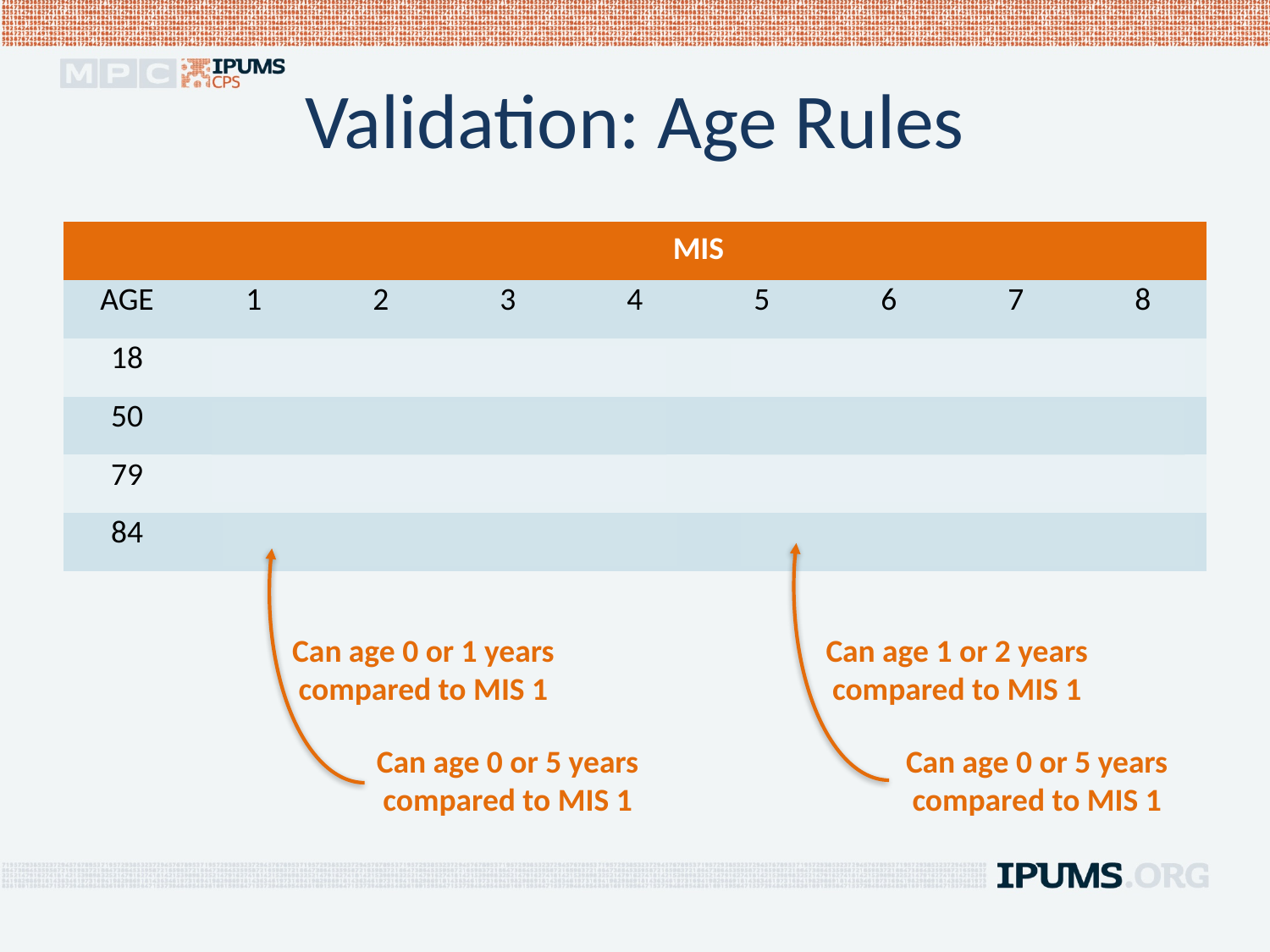

# Validation: Age Rules
|  | MIS |  |  |  |  |  |  |  |
| --- | --- | --- | --- | --- | --- | --- | --- | --- |
| AGE | 1 | 2 | 3 | 4 | 5 | 6 | 7 | 8 |
| 18 | 18 | 18 | 19 | 19 | 19 | 19 | 20 | 20 |
| 50 | 50 | 50 | 50 | 50 | 51 | 51 | 51 | 51 |
| 79 | 79 | 79 | 80 | 80 | 80 | 80 | 80 | 80 |
| 84 | 80 | 80 | 85 | 85 | 85 | 85 | 85 | 85 |

Can age 0 or 5 years compared to MIS 1

Can age 0 or 5 years compared to MIS 1

Can age 0 or 1 years compared to MIS 1
Can age 1 or 2 years compared to MIS 1